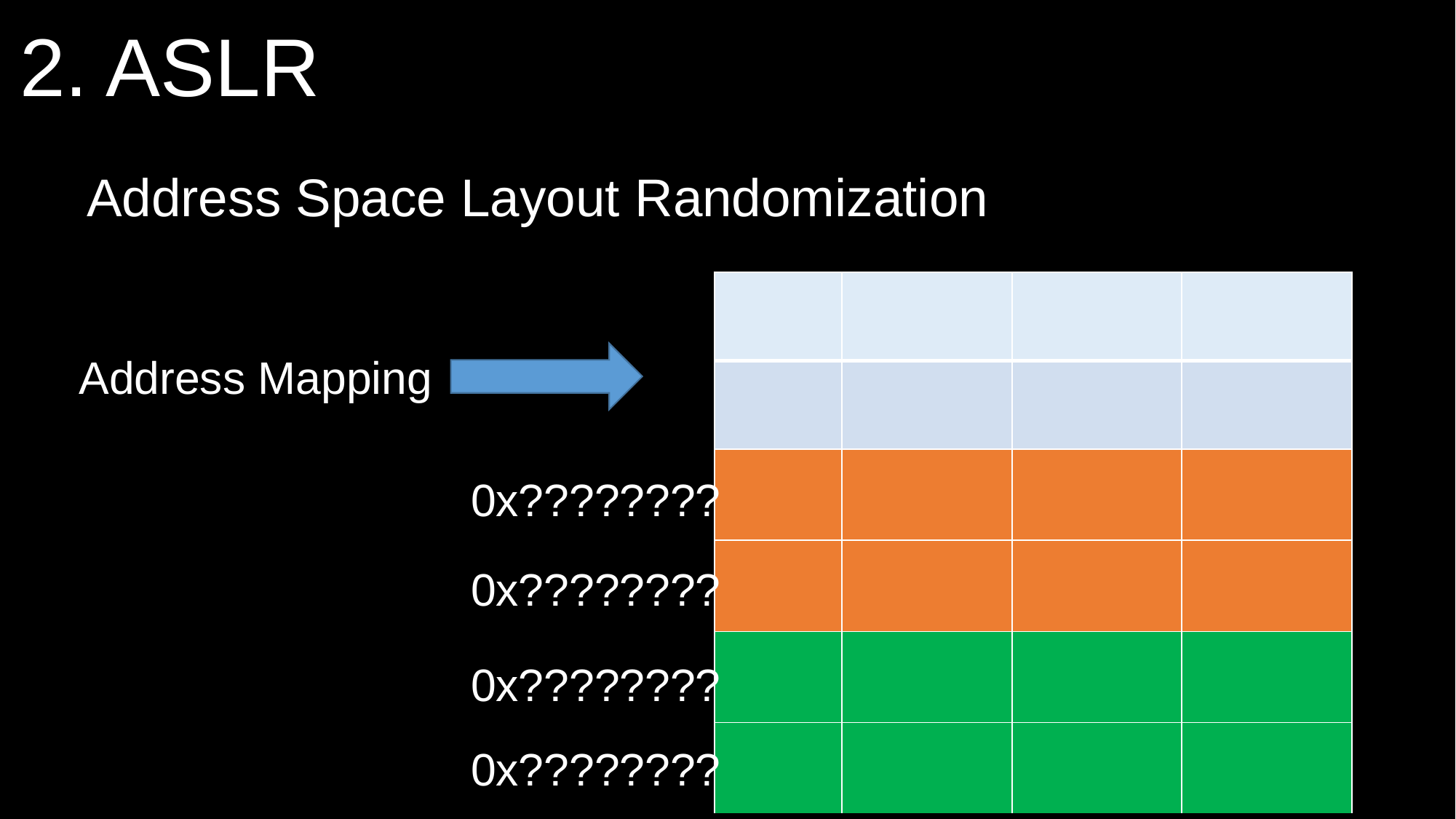

2. ASLR
Address Space Layout Randomization
|  |  |  |  |
| --- | --- | --- | --- |
|  |  |  |  |
|  |  |  |  |
|  |  |  |  |
|  |  |  |  |
|  |  |  |  |
|  |  |  |  |
|  |  |  |  |
Address Mapping

0x????????
0x????????
0x????????
0x????????